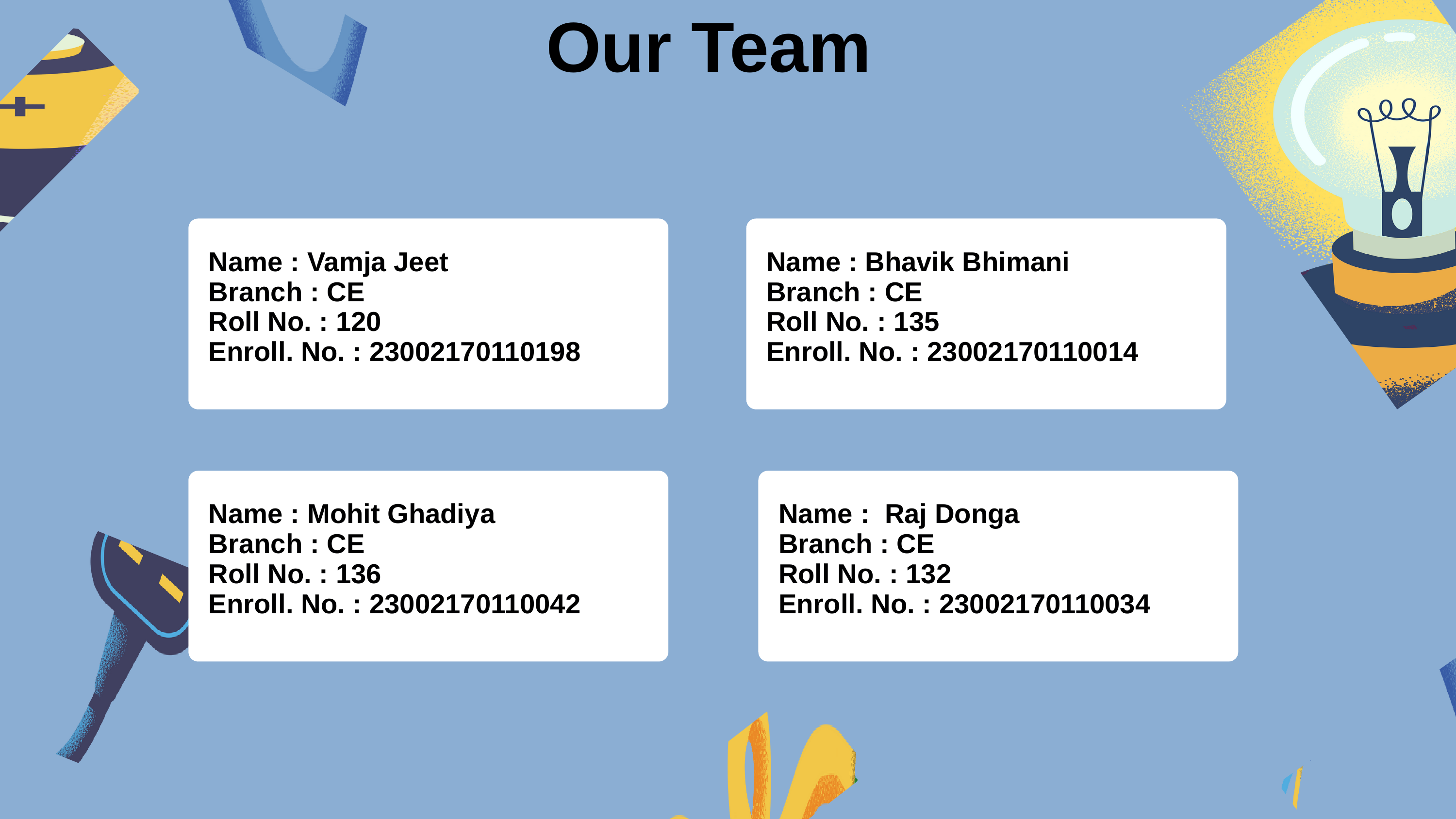

Our Team

Name : Vamja Jeet
Branch : CE
Roll No. : 120
Enroll. No. : 23002170110198

Name : Bhavik Bhimani
Branch : CE
Roll No. : 135
Enroll. No. : 23002170110014

Name : Mohit Ghadiya
Branch : CE
Roll No. : 136
Enroll. No. : 23002170110042

Name :  Raj Donga
Branch : CE
Roll No. : 132
Enroll. No. : 23002170110034